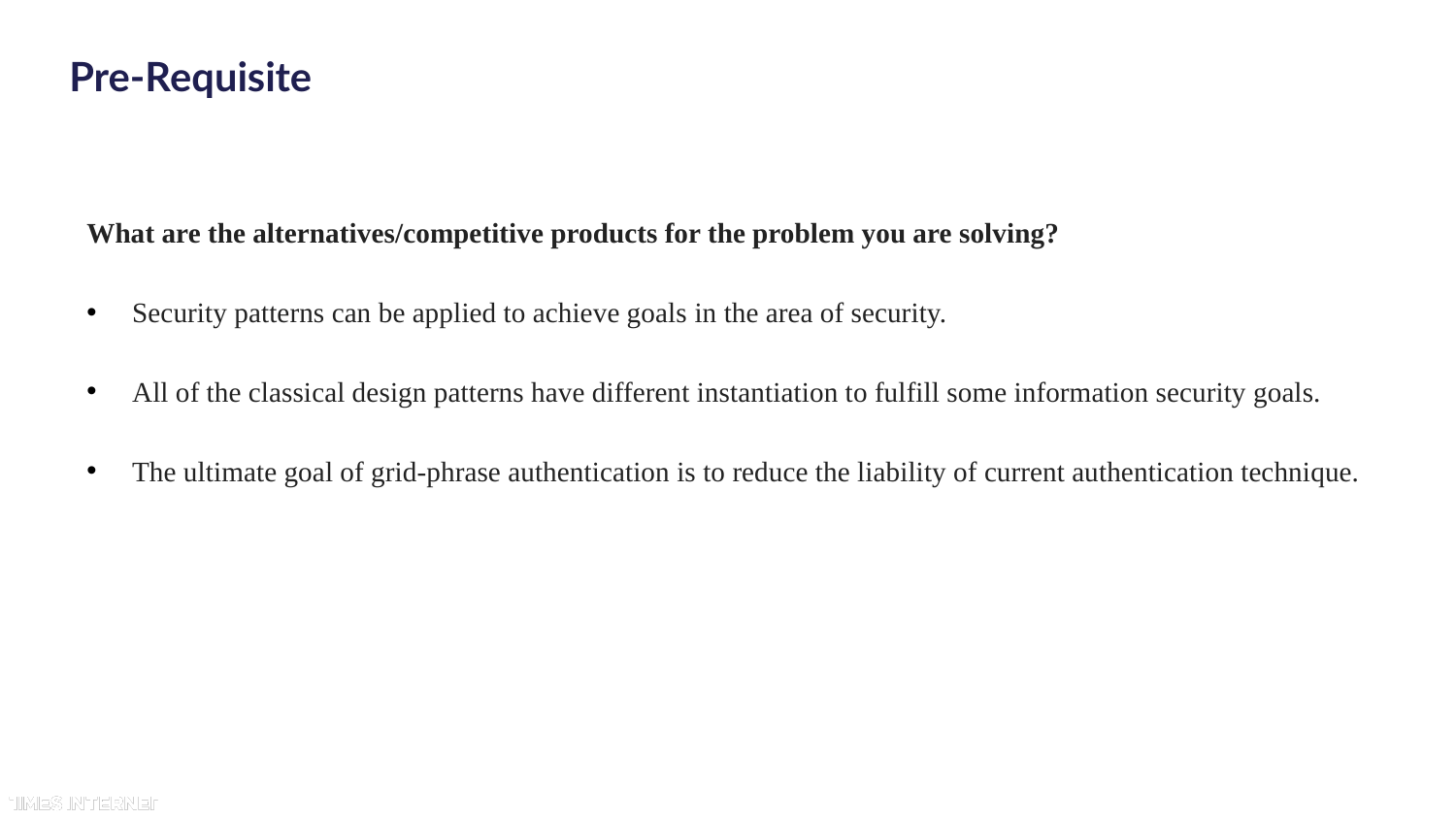

# Pre-Requisite
What are the alternatives/competitive products for the problem you are solving?
Security patterns can be applied to achieve goals in the area of security.
All of the classical design patterns have different instantiation to fulfill some information security goals.
The ultimate goal of grid-phrase authentication is to reduce the liability of current authentication technique.